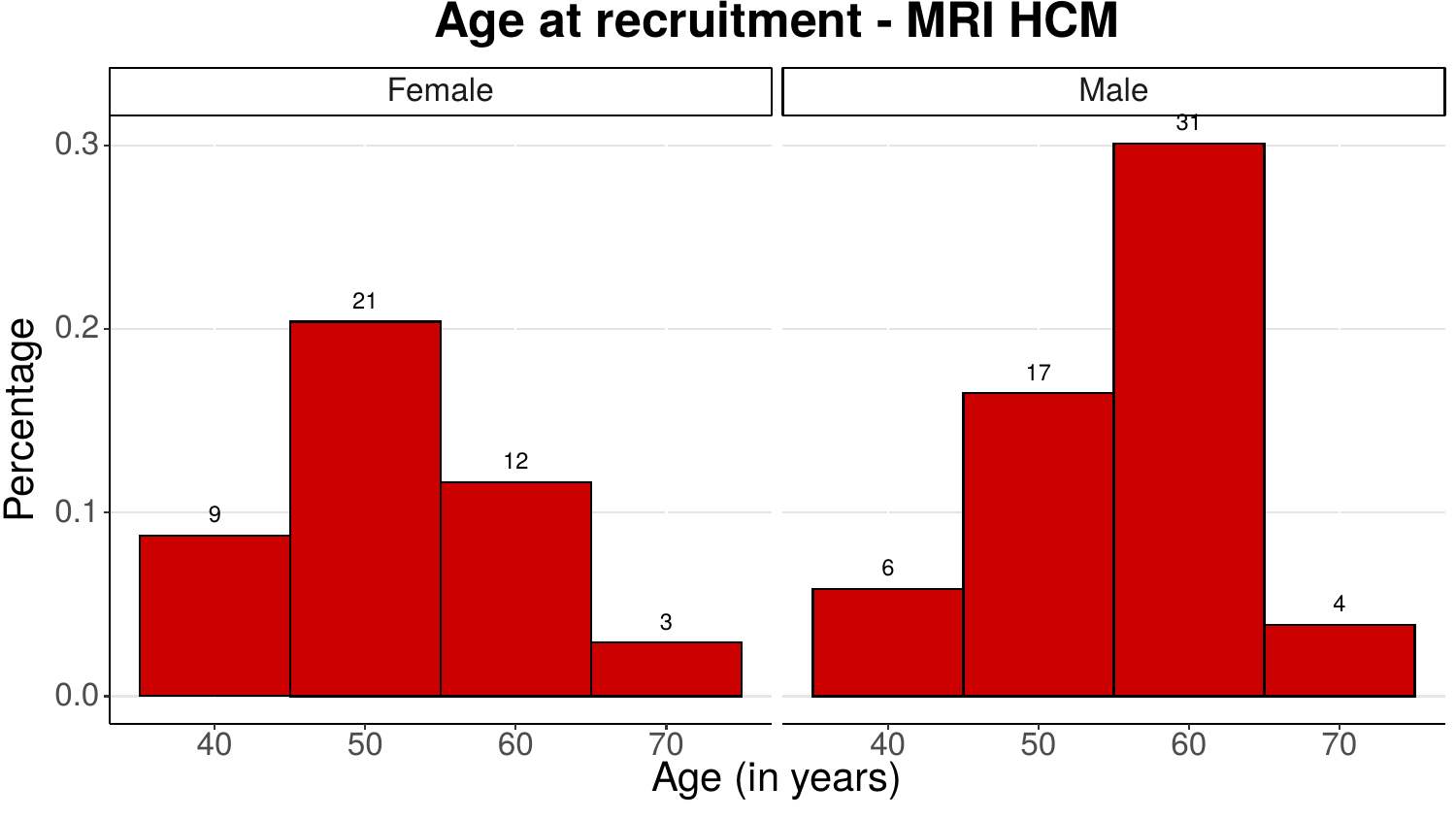

Age at recruitment - MRI HCM

Female
Male
31

0.3

21
0.2

17

Percentage

12

0.1
9

6

4

3

0.0

60
60
40
40
50
70
50
70
Age (in years)